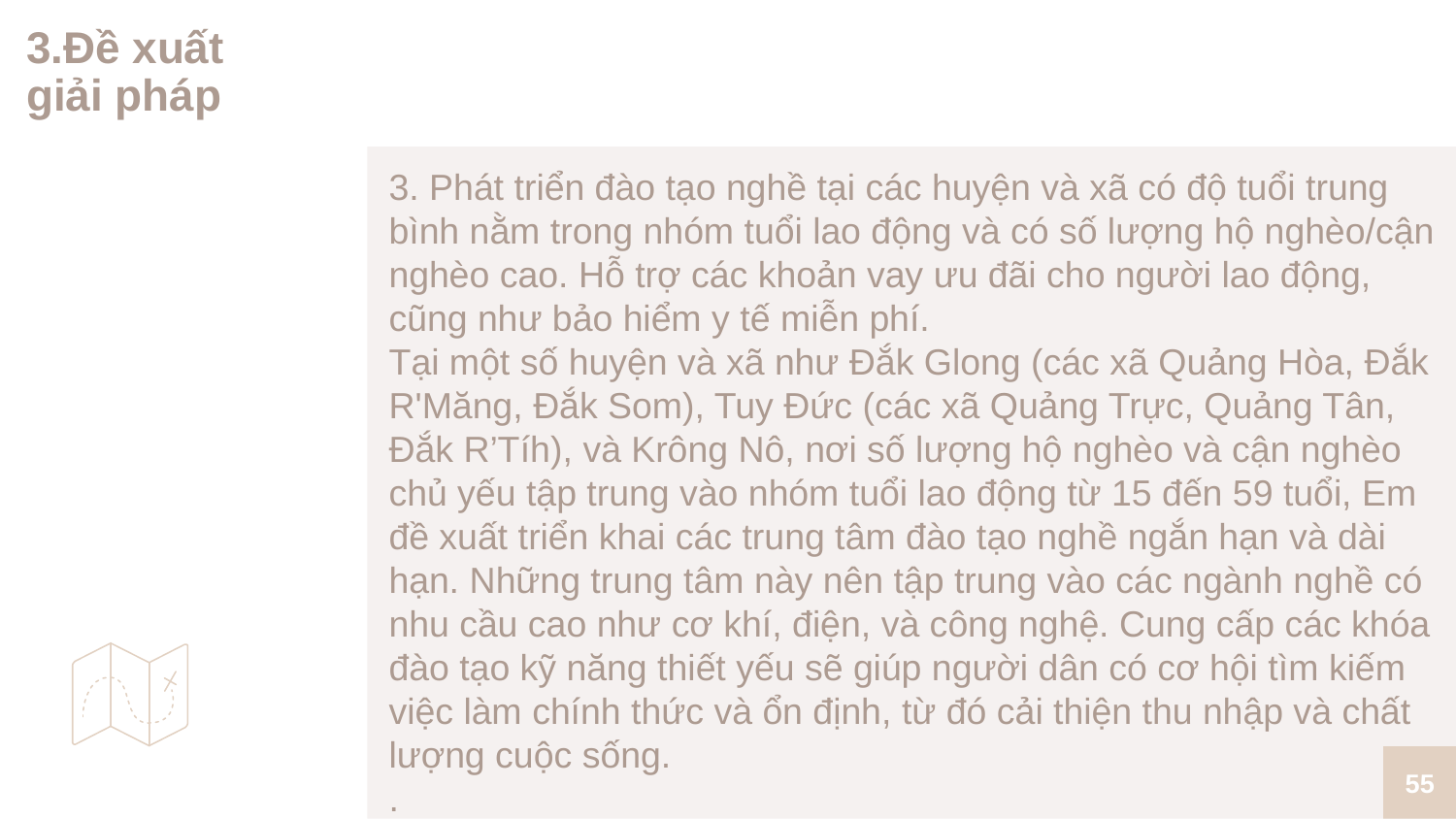

# 3.Đề xuất giải pháp
3. Phát triển đào tạo nghề tại các huyện và xã có độ tuổi trung bình nằm trong nhóm tuổi lao động và có số lượng hộ nghèo/cận nghèo cao. Hỗ trợ các khoản vay ưu đãi cho người lao động, cũng như bảo hiểm y tế miễn phí.
Tại một số huyện và xã như Đắk Glong (các xã Quảng Hòa, Đắk R'Măng, Đắk Som), Tuy Đức (các xã Quảng Trực, Quảng Tân, Đắk R’Tíh), và Krông Nô, nơi số lượng hộ nghèo và cận nghèo chủ yếu tập trung vào nhóm tuổi lao động từ 15 đến 59 tuổi, Em đề xuất triển khai các trung tâm đào tạo nghề ngắn hạn và dài hạn. Những trung tâm này nên tập trung vào các ngành nghề có nhu cầu cao như cơ khí, điện, và công nghệ. Cung cấp các khóa đào tạo kỹ năng thiết yếu sẽ giúp người dân có cơ hội tìm kiếm việc làm chính thức và ổn định, từ đó cải thiện thu nhập và chất lượng cuộc sống.
.

55